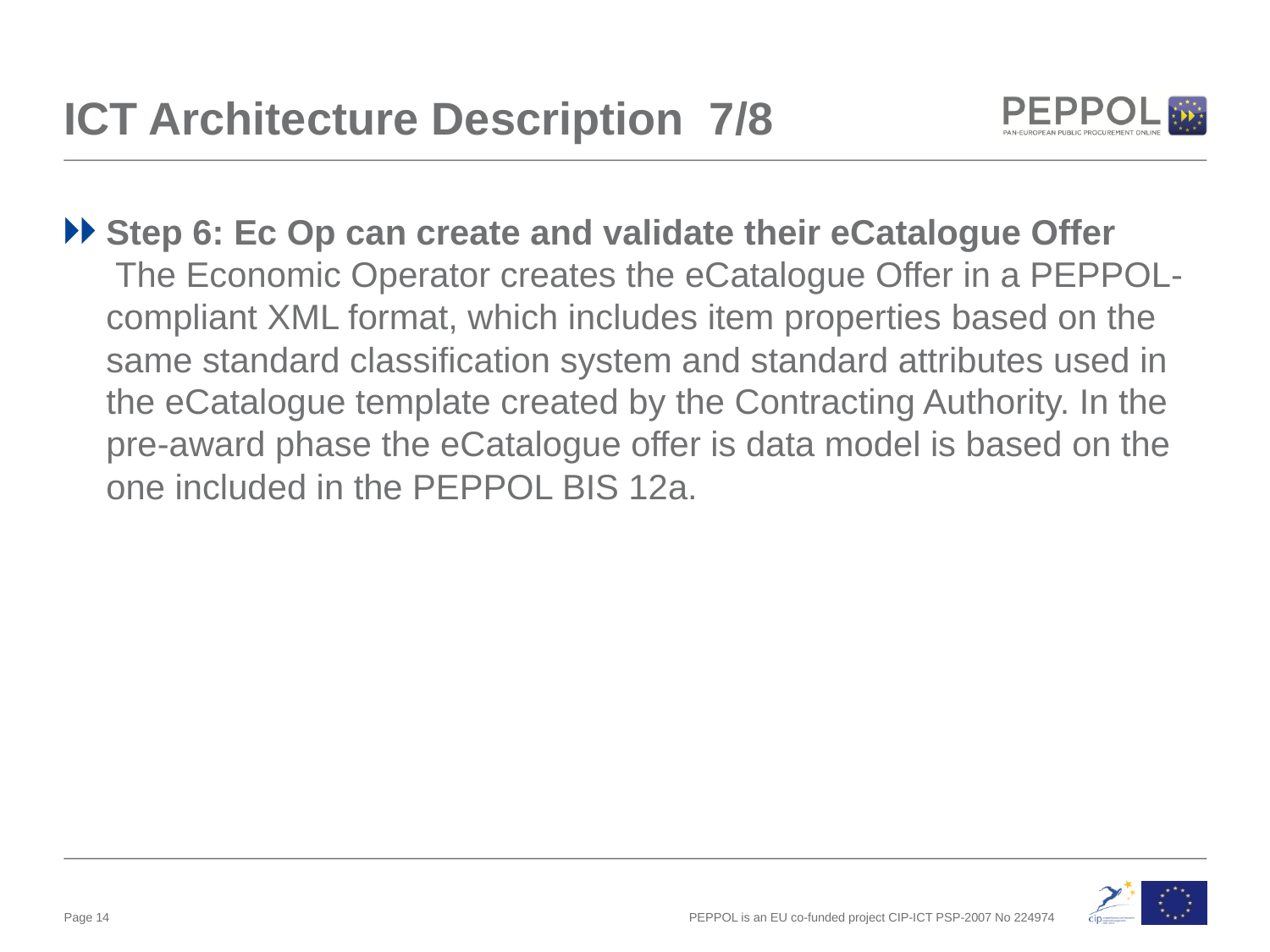

# ICT Architecture Description  7/8
Step 6: Ec Op can create and validate their eCatalogue Offer
 The Economic Operator creates the eCatalogue Offer in a PEPPOL-compliant XML format, which includes item properties based on the same standard classification system and standard attributes used in the eCatalogue template created by the Contracting Authority. In the pre-award phase the eCatalogue offer is data model is based on the one included in the PEPPOL BIS 12a.
Page 14